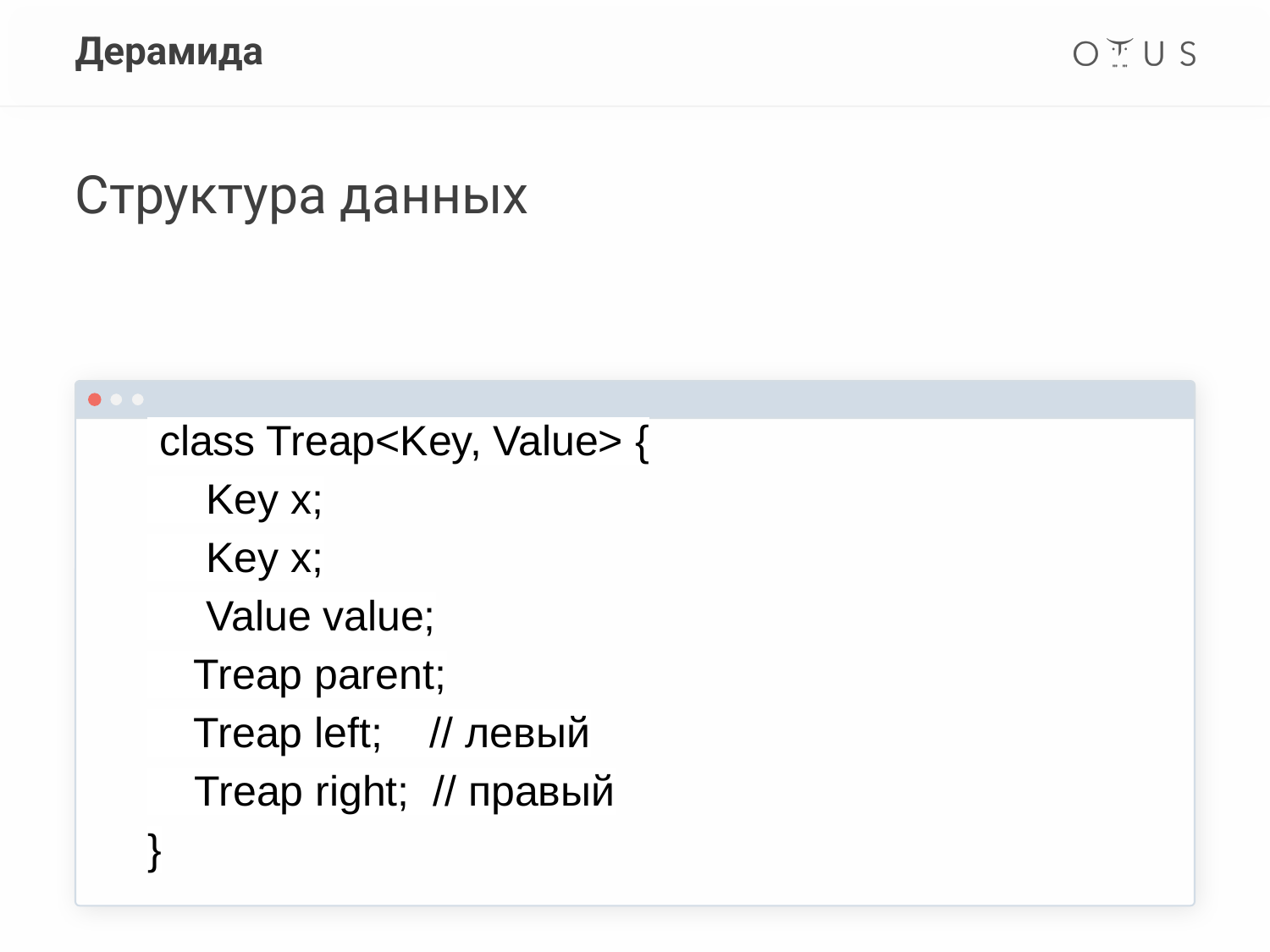

# Дерамида
Структура данных

 class Treap<Key, Value> {
     Key x;
     Key x;
     Value value;
    Treap parent;
    Treap left;    // левый
    Treap right;  // правый
}